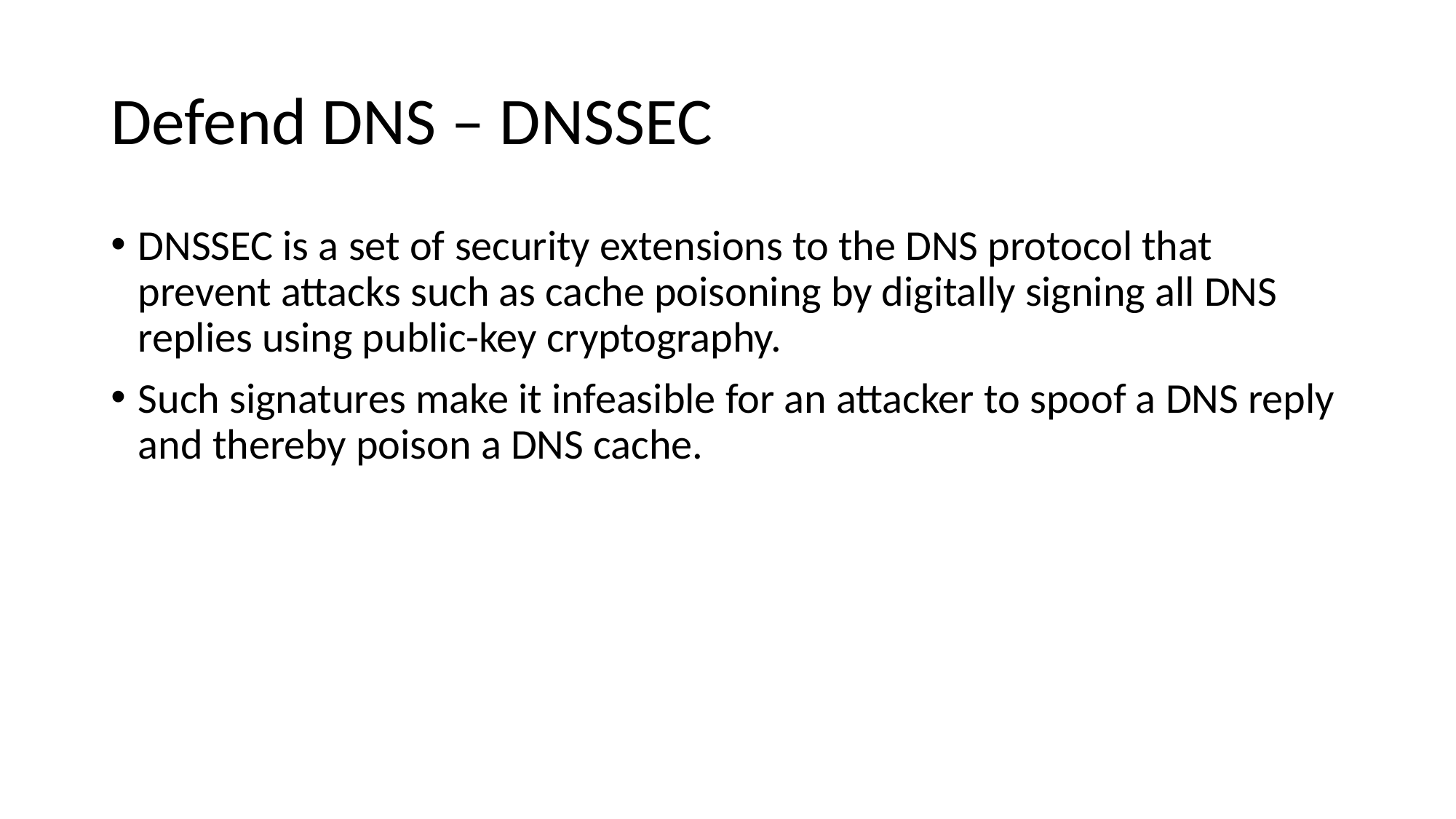

# Defend DNS – DNSSEC
DNSSEC is a set of security extensions to the DNS protocol that prevent attacks such as cache poisoning by digitally signing all DNS replies using public-key cryptography.
Such signatures make it infeasible for an attacker to spoof a DNS reply and thereby poison a DNS cache.